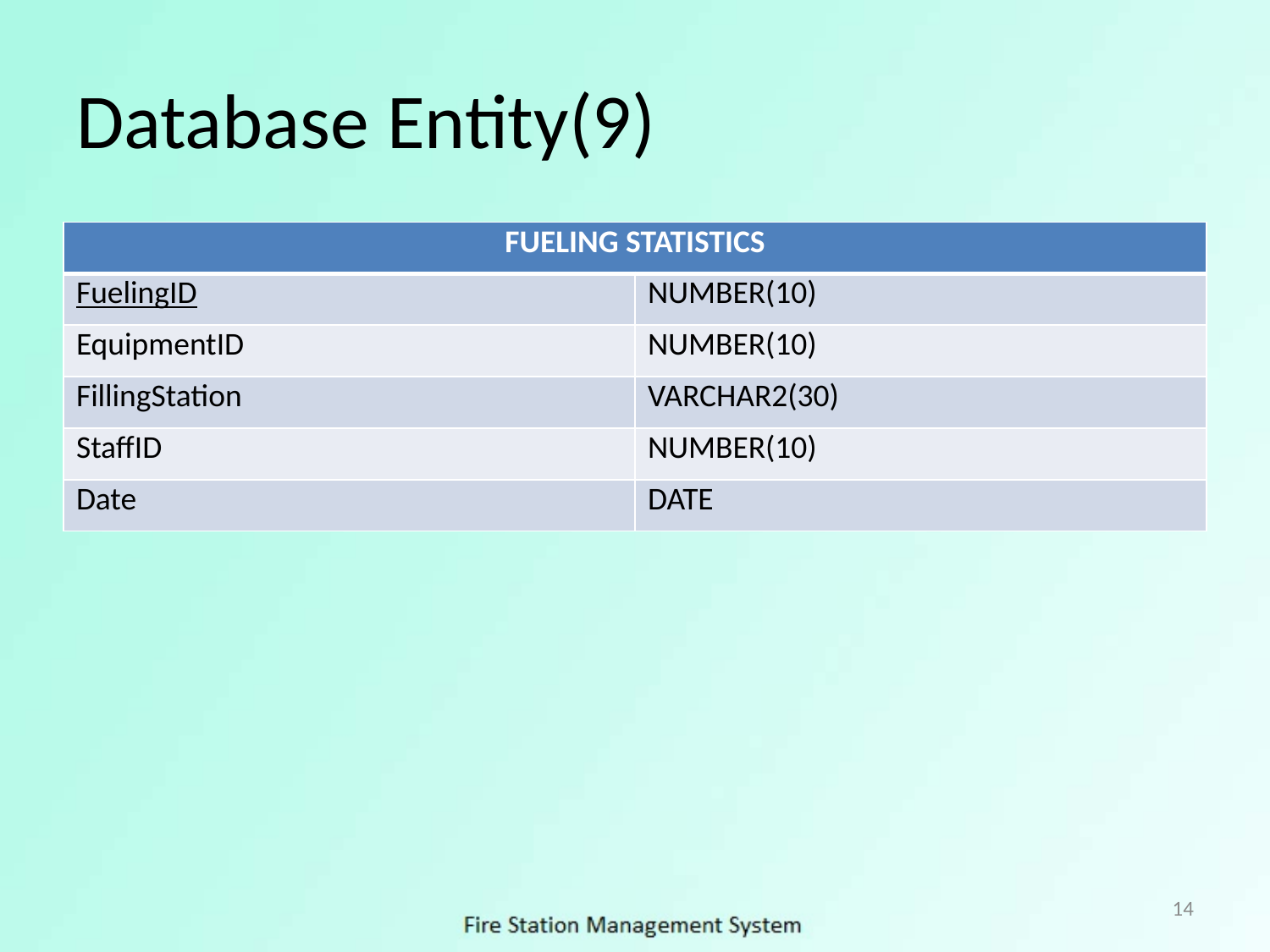

# Database Entity(9)
| FUELING STATISTICS |  |
| --- | --- |
| FuelingID | NUMBER(10) |
| EquipmentID | NUMBER(10) |
| FillingStation | VARCHAR2(30) |
| StaffID | NUMBER(10) |
| Date | DATE |
14